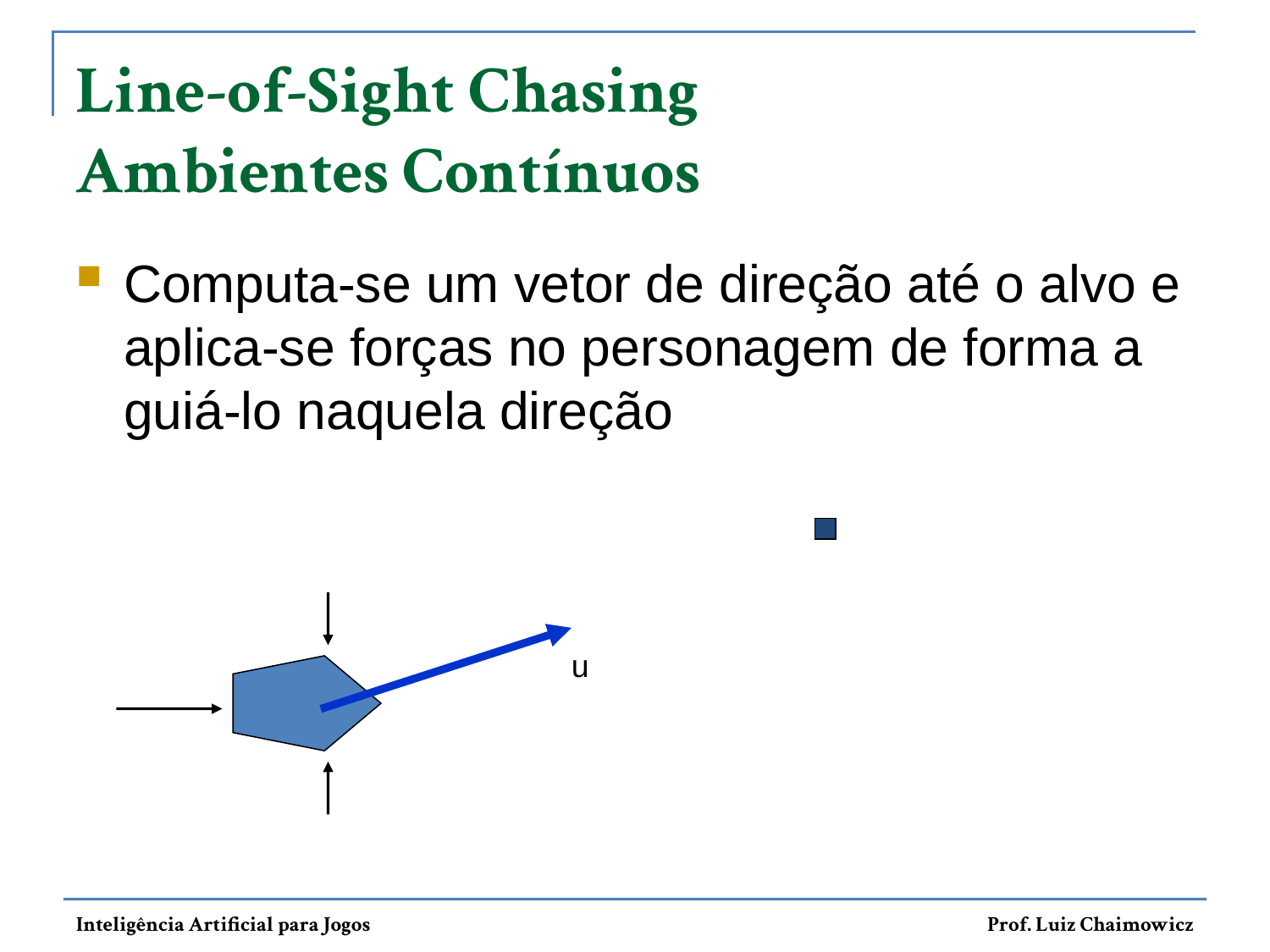

Line-of-Sight Chasing
Ambientes Contínuos
Computa-se um vetor de direção até o alvo e aplica-se forças no personagem de forma a guiá-lo naquela direção

u

Inteligência Artificial para Jogos